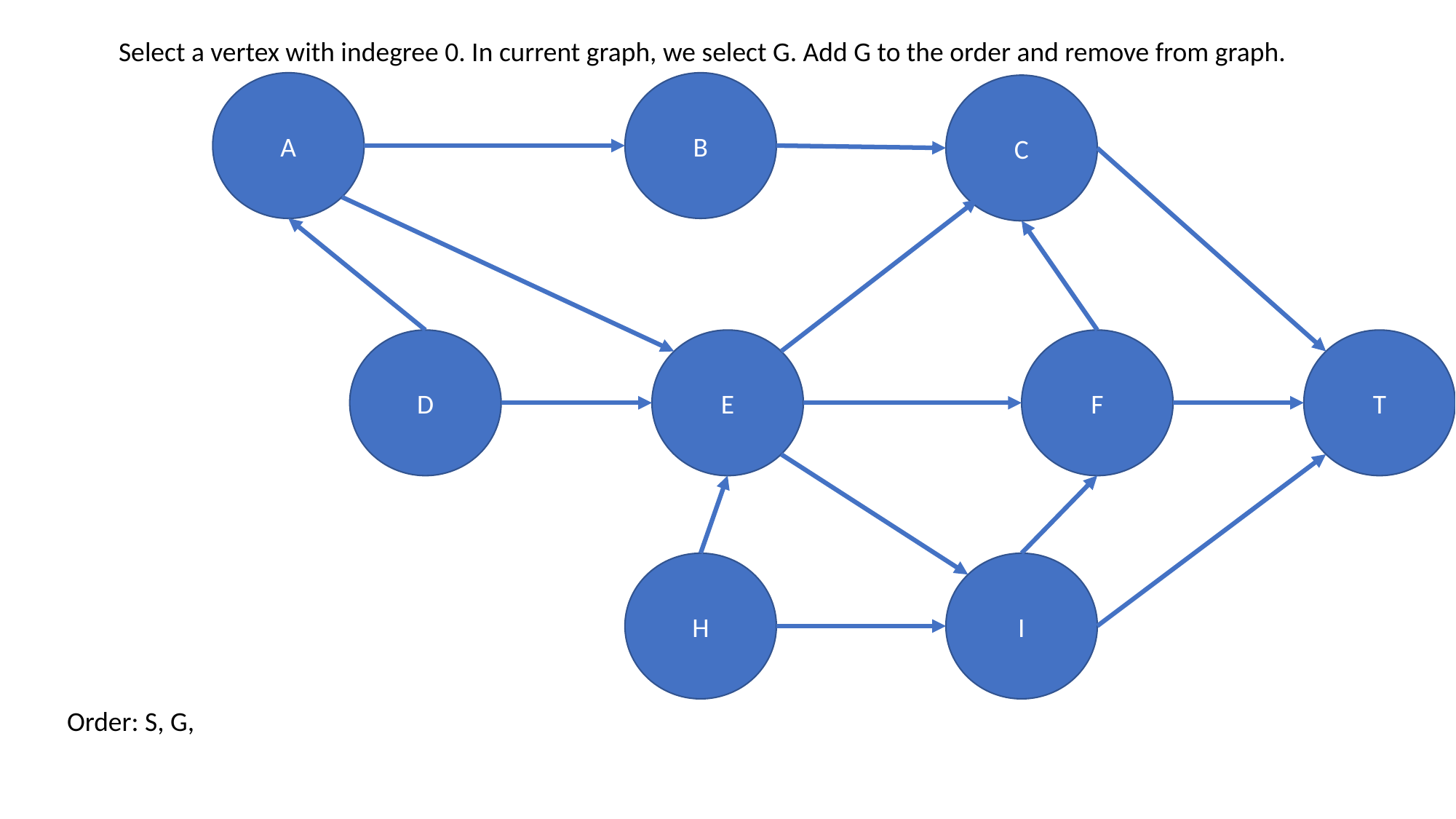

Select a vertex with indegree 0. In current graph, we select G. Add G to the order and remove from graph.
A
B
C
D
E
F
T
H
I
Order: S, G,